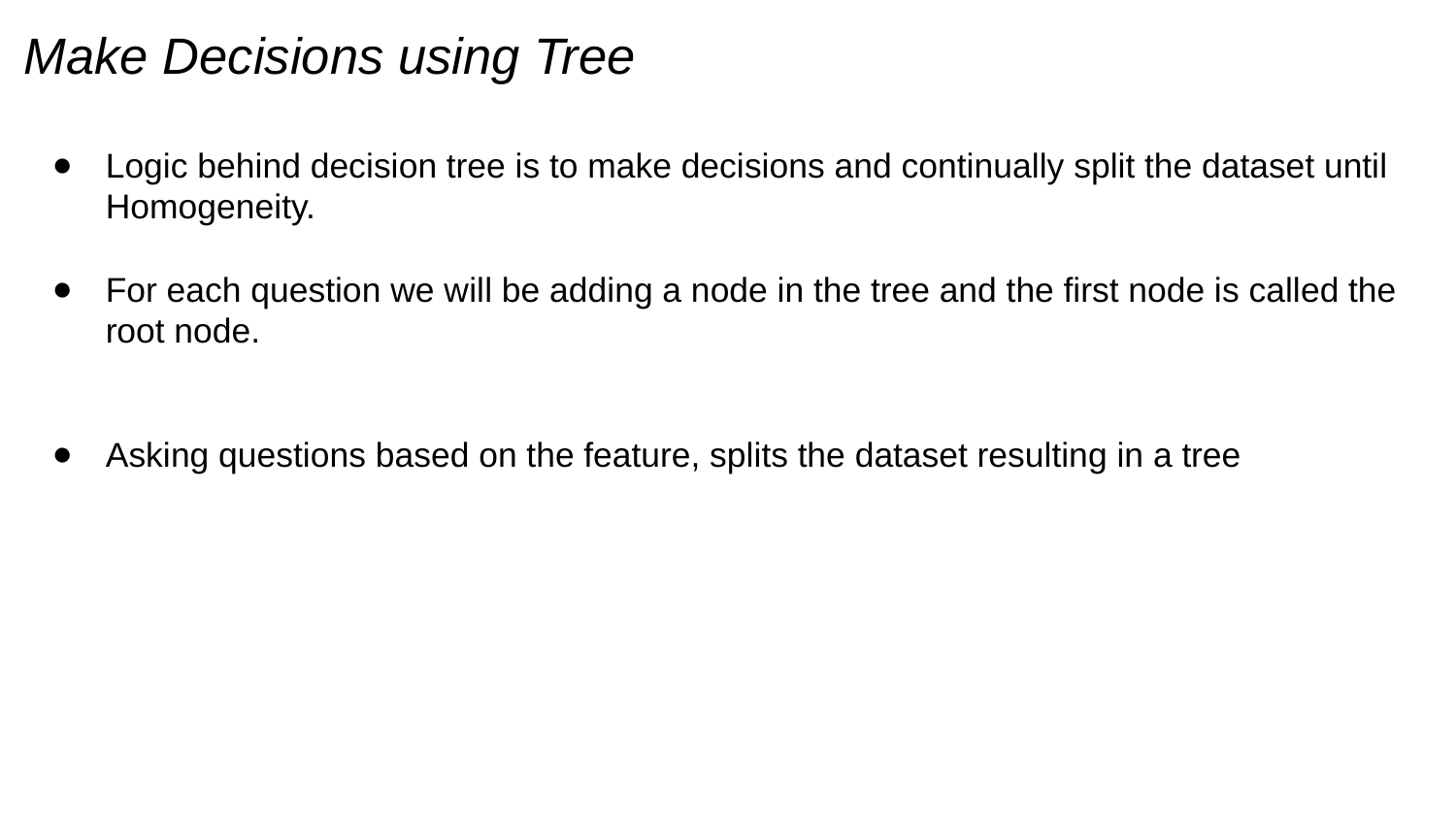

# Make Decisions using Tree
Logic behind decision tree is to make decisions and continually split the dataset until Homogeneity.

For each question we will be adding a node in the tree and the first node is called the root node.

Asking questions based on the feature, splits the dataset resulting in a tree